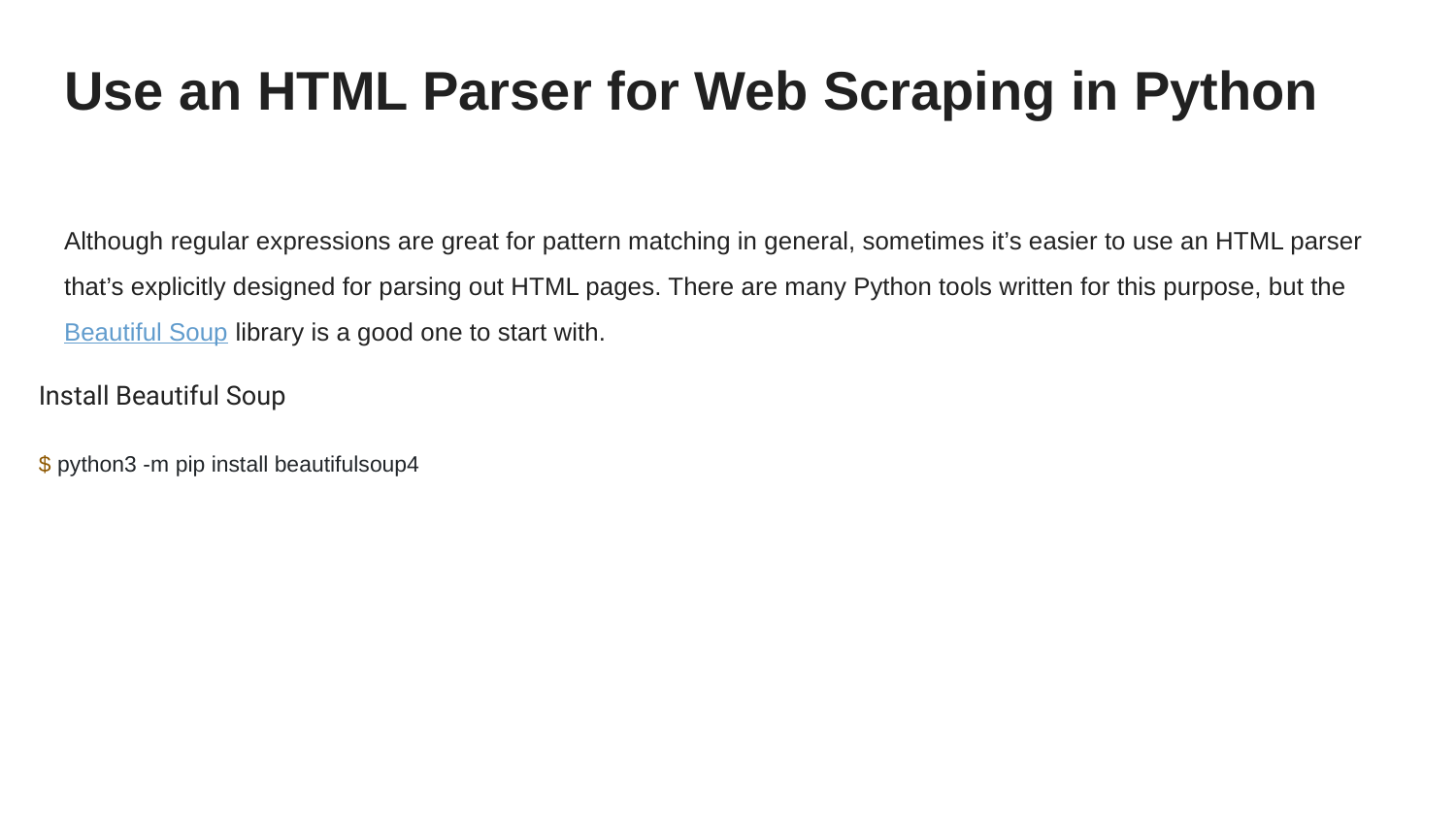

# Use an HTML Parser for Web Scraping in Python

Although regular expressions are great for pattern matching in general, sometimes it’s easier to use an HTML parser that’s explicitly designed for parsing out HTML pages. There are many Python tools written for this purpose, but the Beautiful Soup library is a good one to start with.

Install Beautiful Soup

$ python3 -m pip install beautifulsoup4